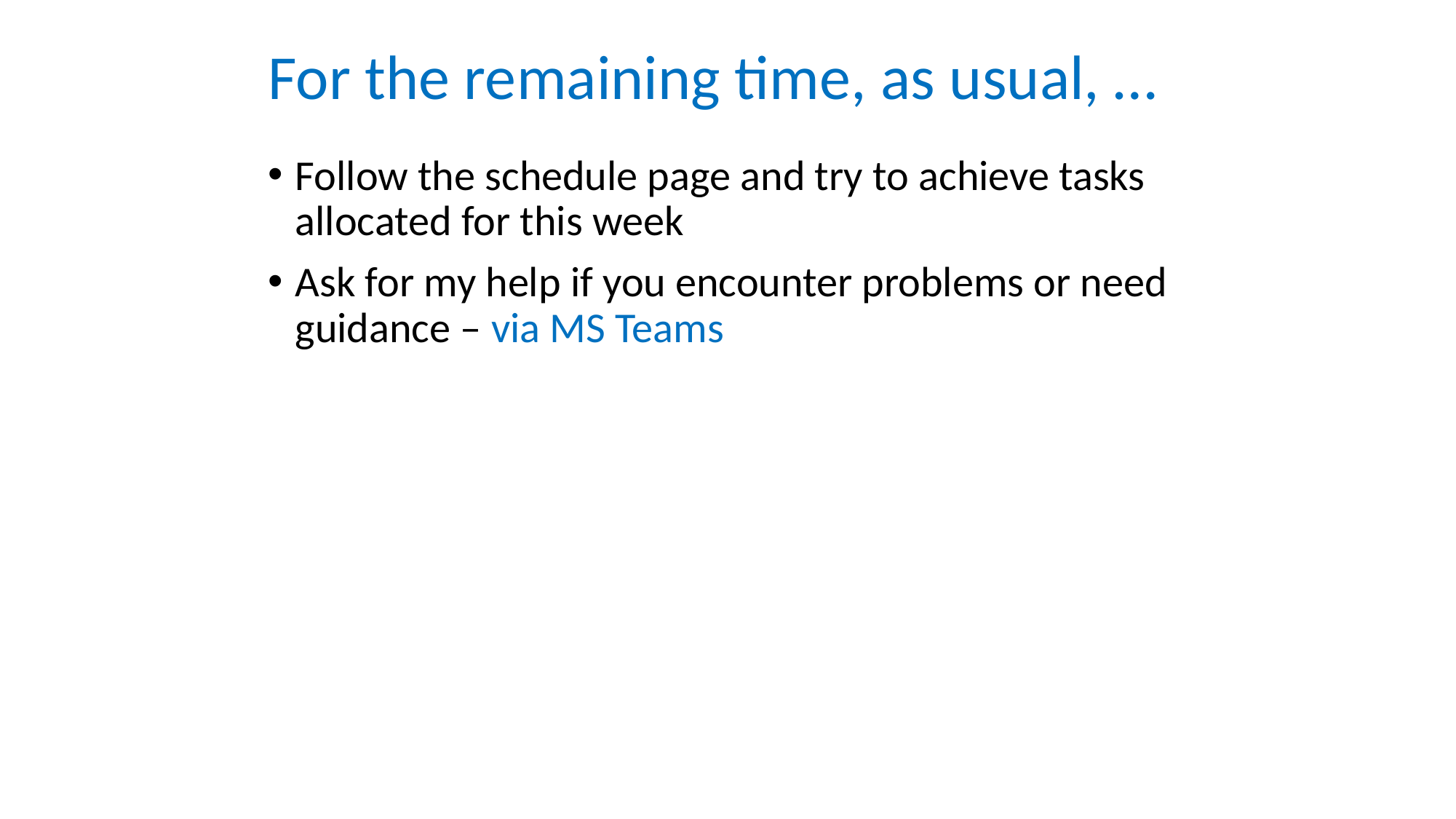

# For the remaining time, as usual, …
Follow the schedule page and try to achieve tasks allocated for this week
Ask for my help if you encounter problems or need guidance – via MS Teams